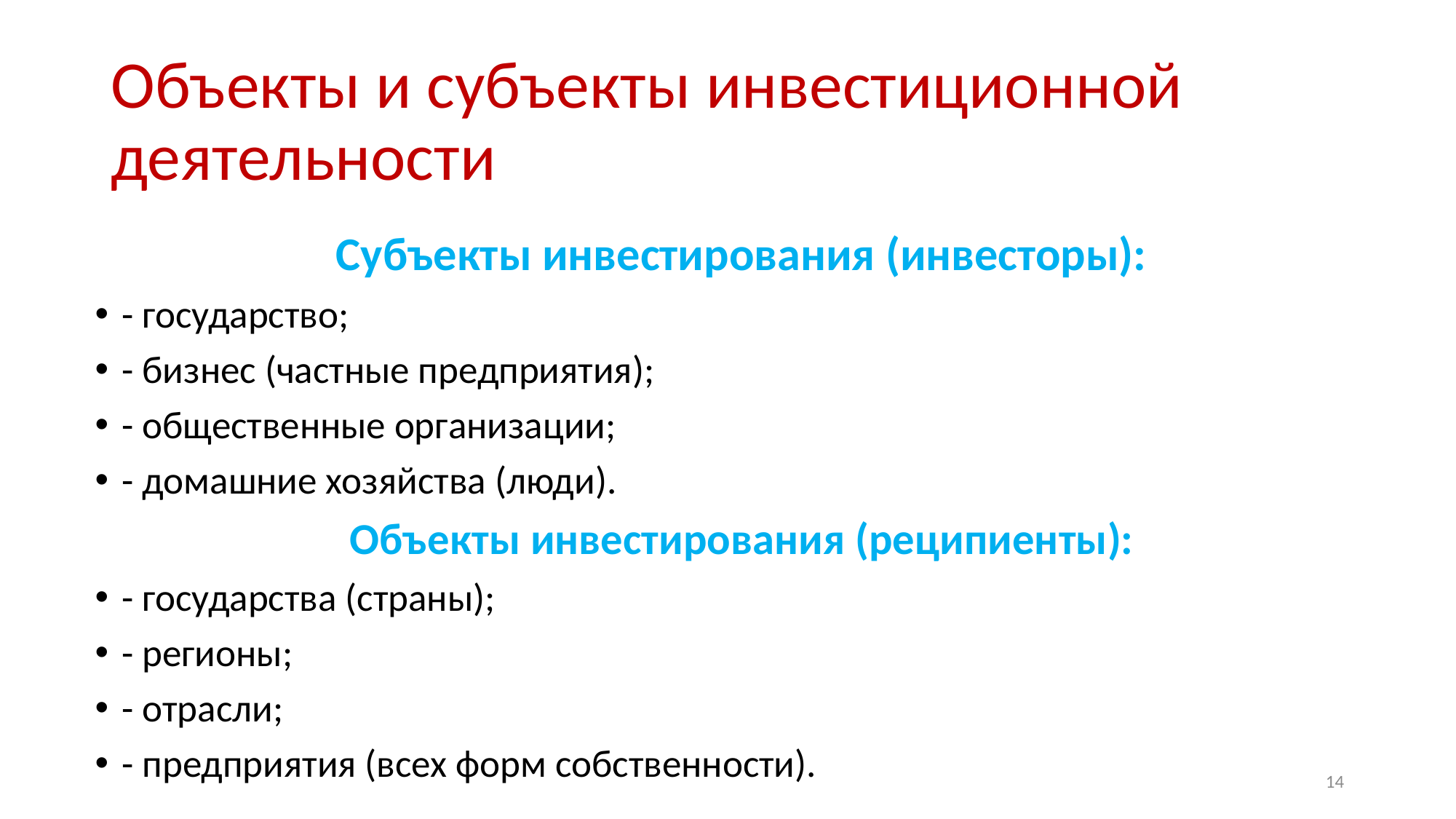

# Объекты и субъекты инвестиционной деятельности
Субъекты инвестирования (инвесторы):
- государство;
- бизнес (частные предприятия);
- общественные организации;
- домашние хозяйства (люди).
Объекты инвестирования (реципиенты):
- государства (страны);
- регионы;
- отрасли;
- предприятия (всех форм собственности).
14